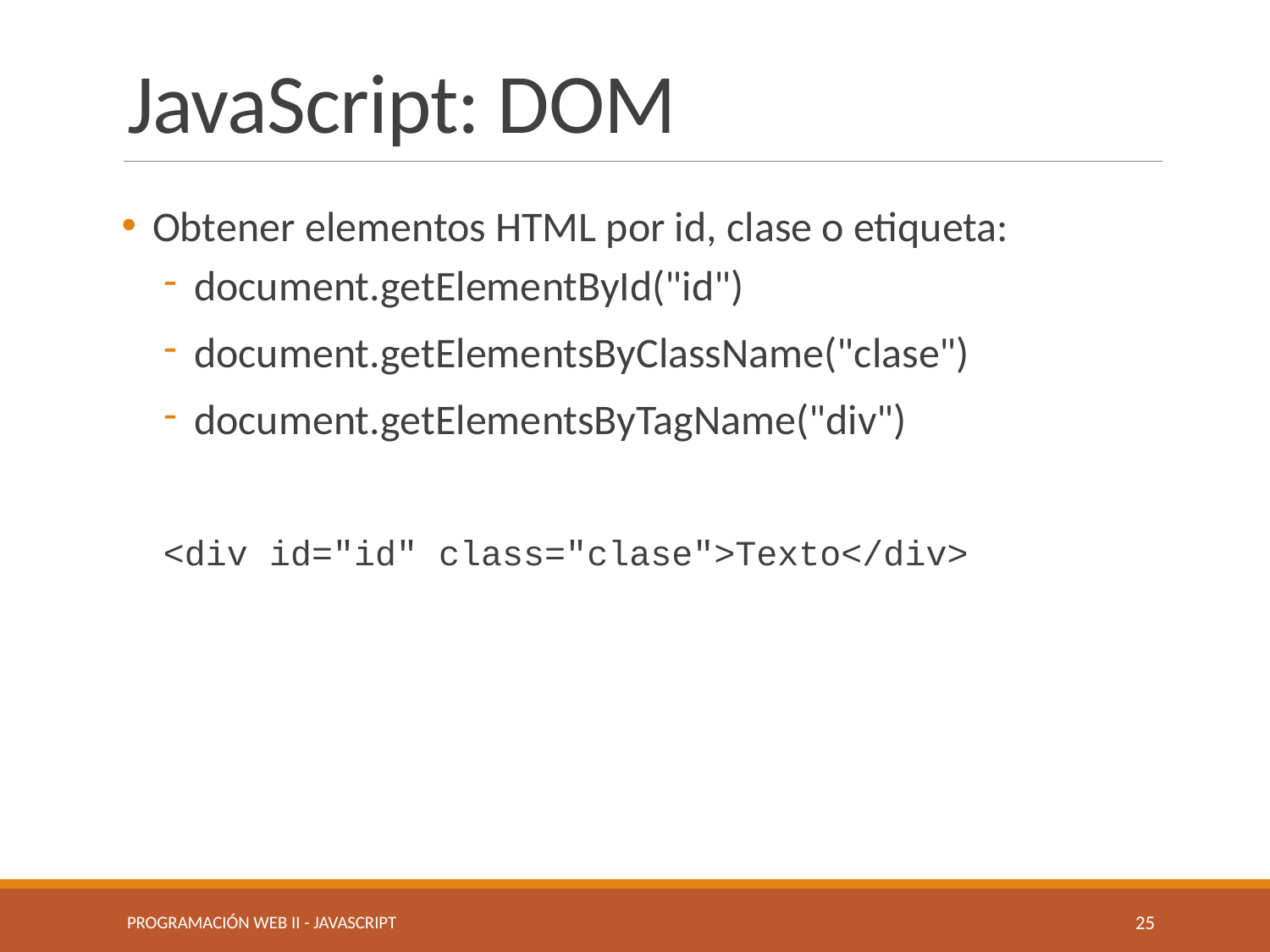

# JavaScript: DOM
Obtener elementos HTML por id, clase o etiqueta:
document.getElementById("id")
document.getElementsByClassName("clase")
document.getElementsByTagName("div")

<div id="id" class="clase">Texto</div>
Programación Web II - JavaScript
25